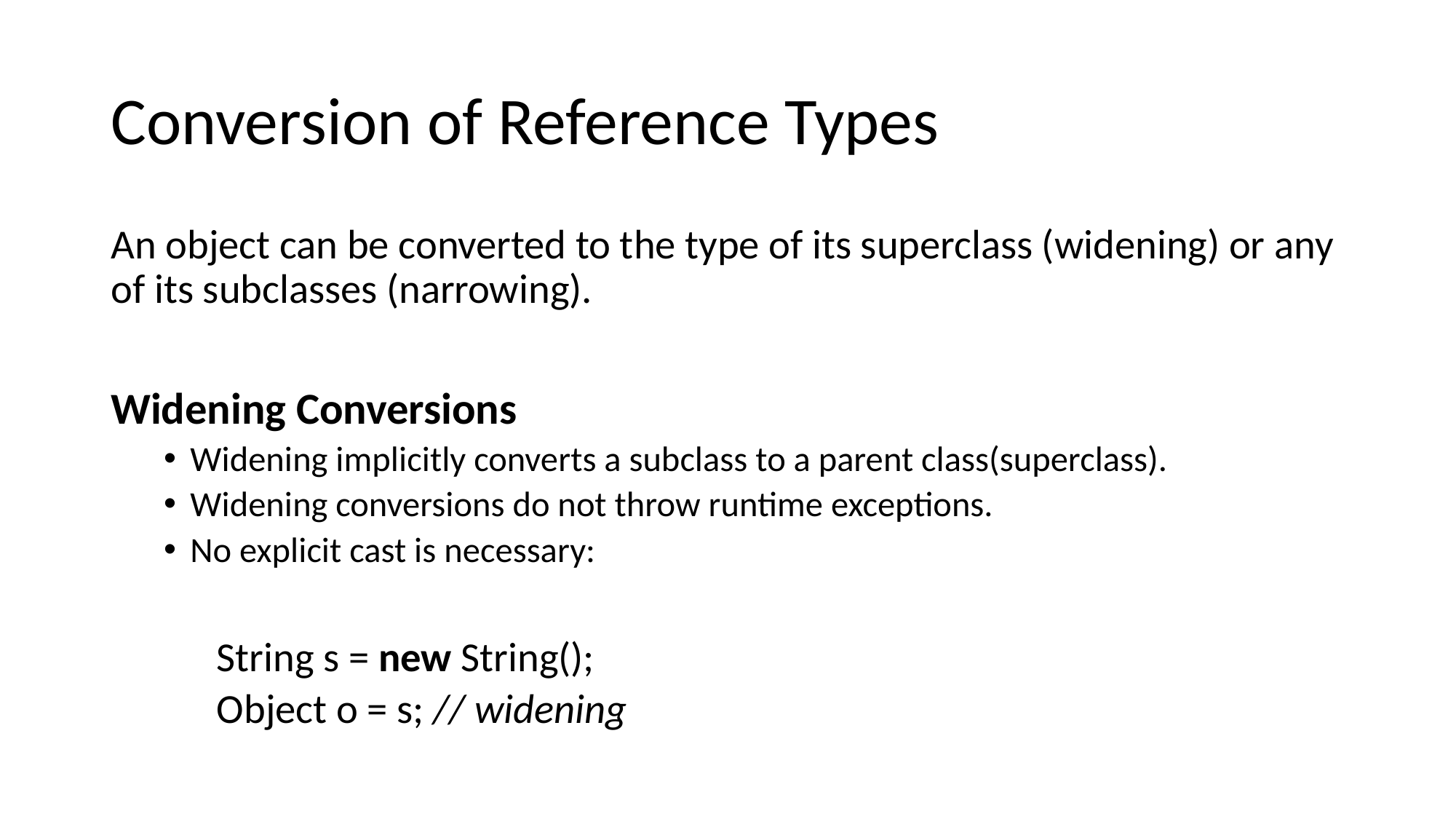

# Conversion of Reference Types
An object can be converted to the type of its superclass (widening) or any of its subclasses (narrowing).

Widening Conversions
Widening implicitly converts a subclass to a parent class(superclass).
Widening conversions do not throw runtime exceptions.
No explicit cast is necessary:

String s = new String();
Object o = s; // widening